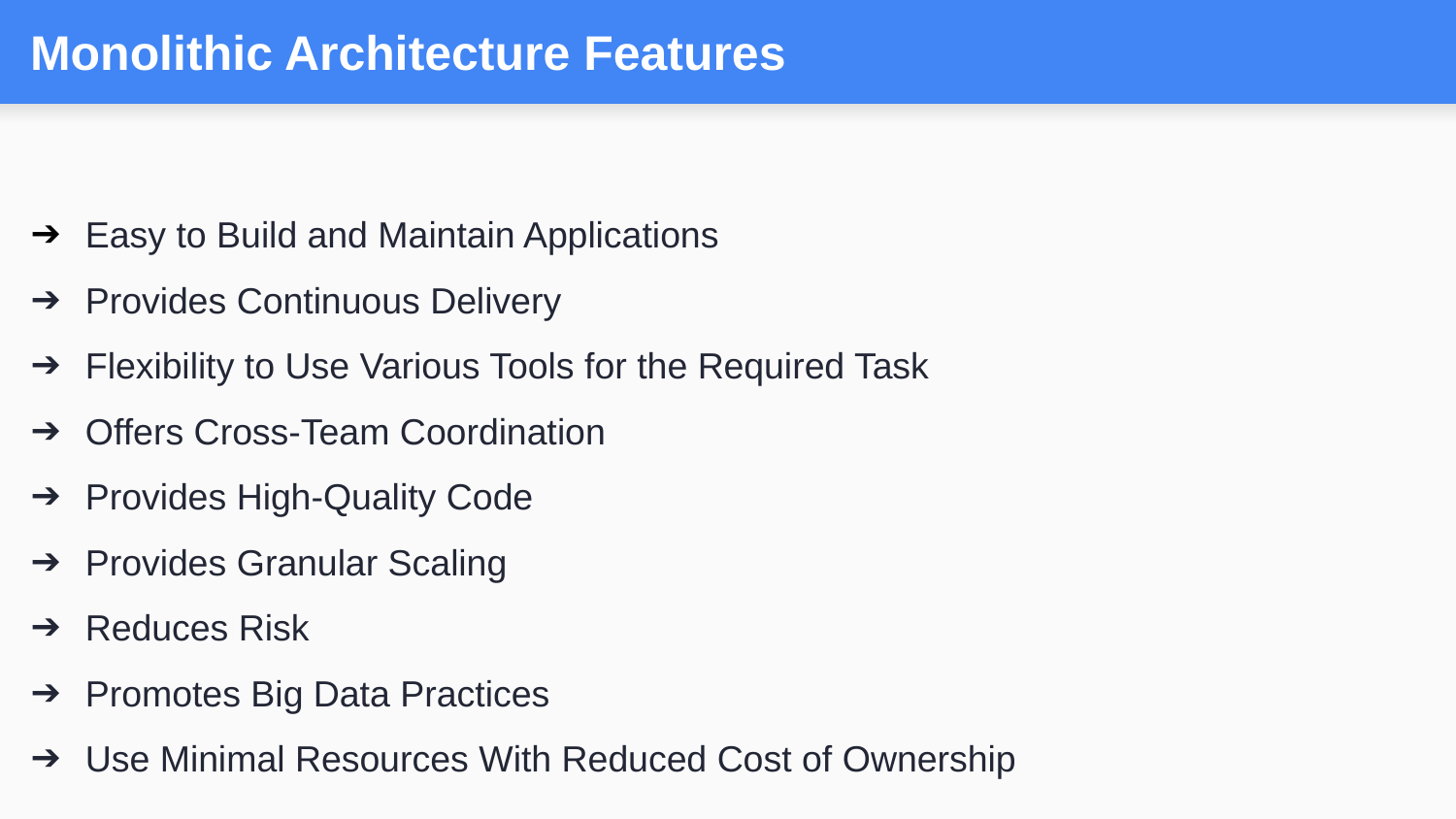

# Monolithic Architecture Features

Easy to Build and Maintain Applications
Provides Continuous Delivery
Flexibility to Use Various Tools for the Required Task
Offers Cross-Team Coordination
Provides High-Quality Code
Provides Granular Scaling
Reduces Risk
Promotes Big Data Practices
Use Minimal Resources With Reduced Cost of Ownership